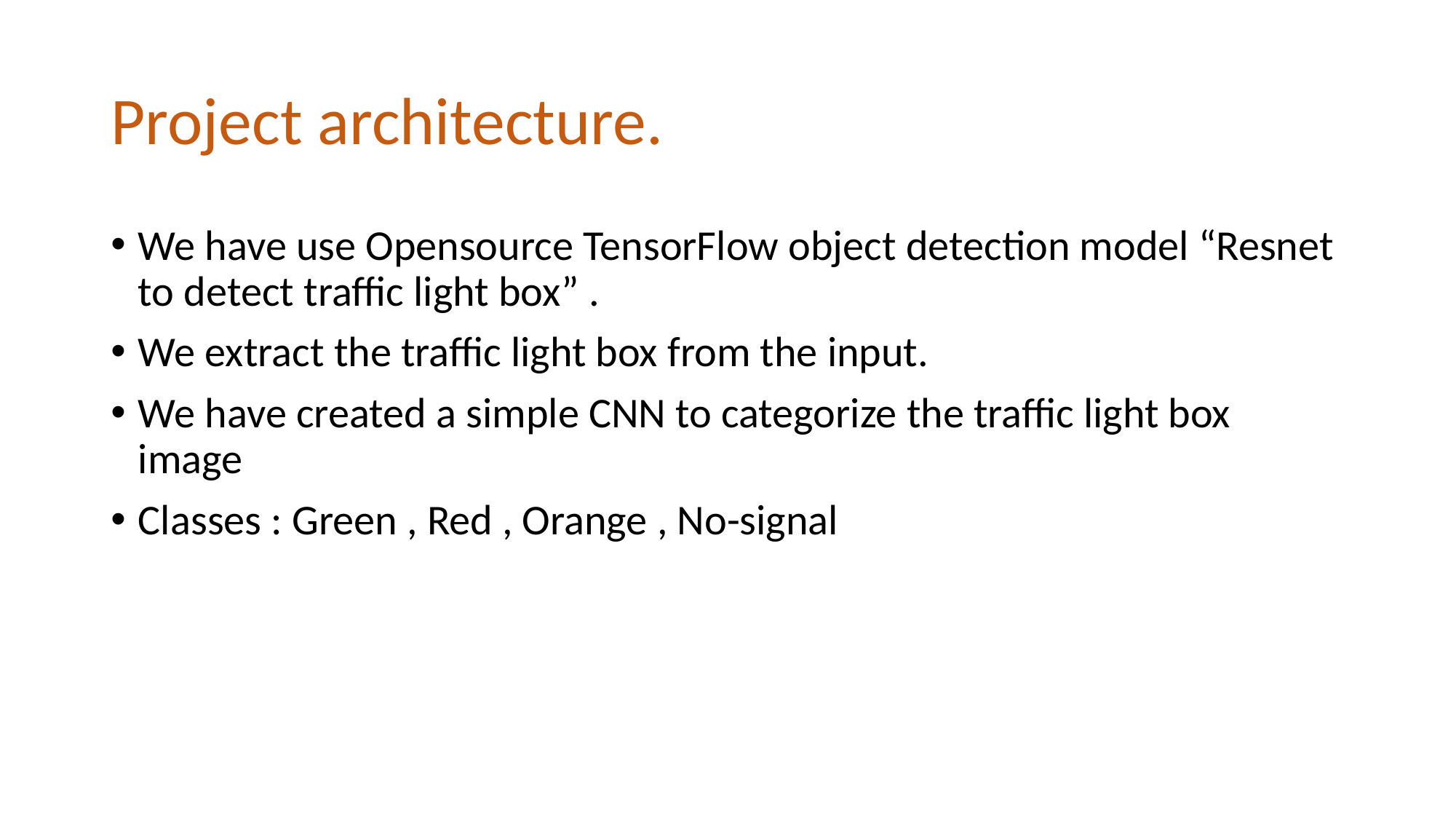

# Project architecture.
We have use Opensource TensorFlow object detection model “Resnet to detect traffic light box” .
We extract the traffic light box from the input.
We have created a simple CNN to categorize the traffic light box image
Classes : Green , Red , Orange , No-signal